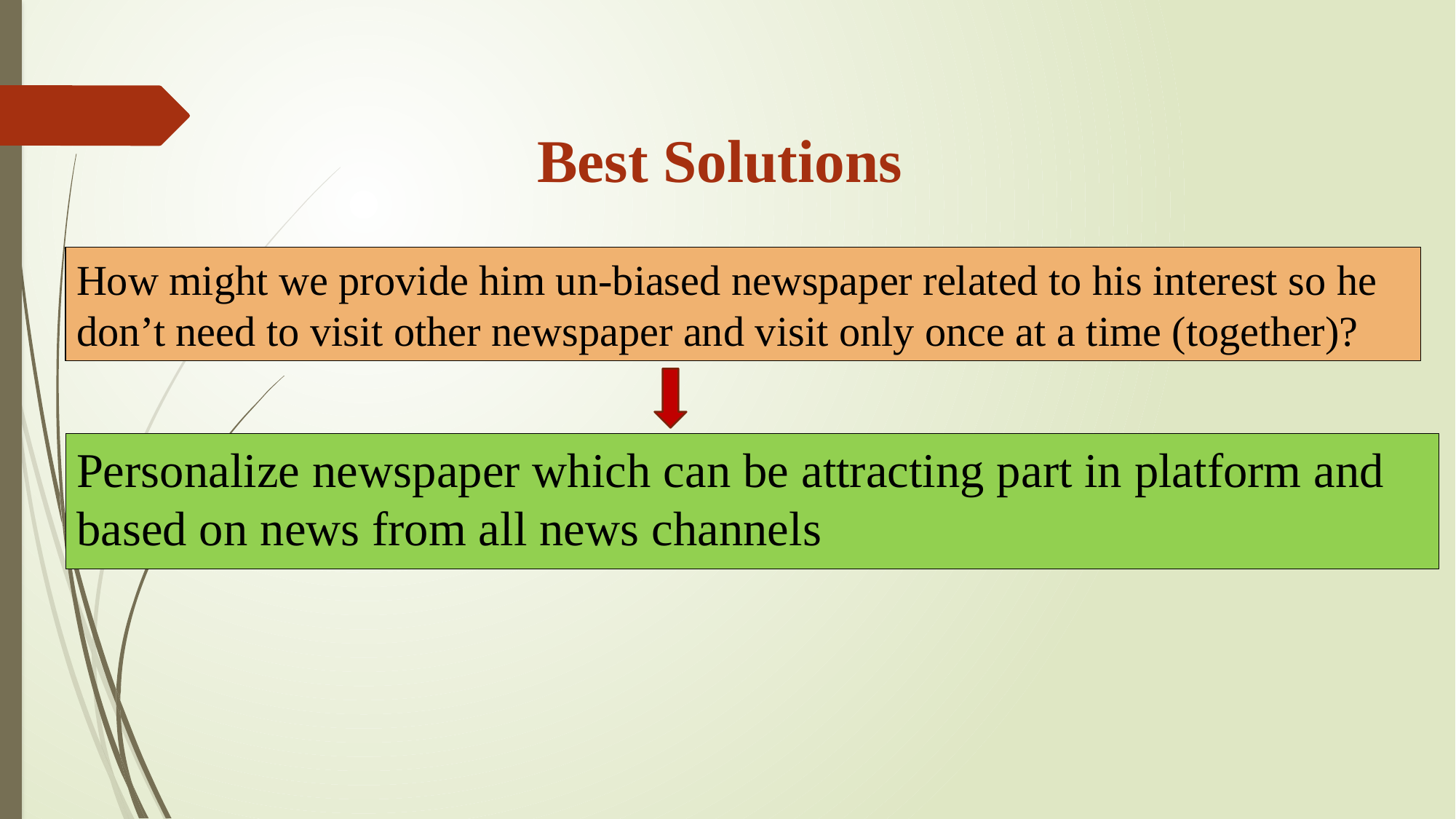

Best Solutions

How might we provide him un-biased newspaper related to his interest so he don’t need to visit other newspaper and visit only once at a time (together)?

Personalize newspaper which can be attracting part in platform and based on news from all news channels